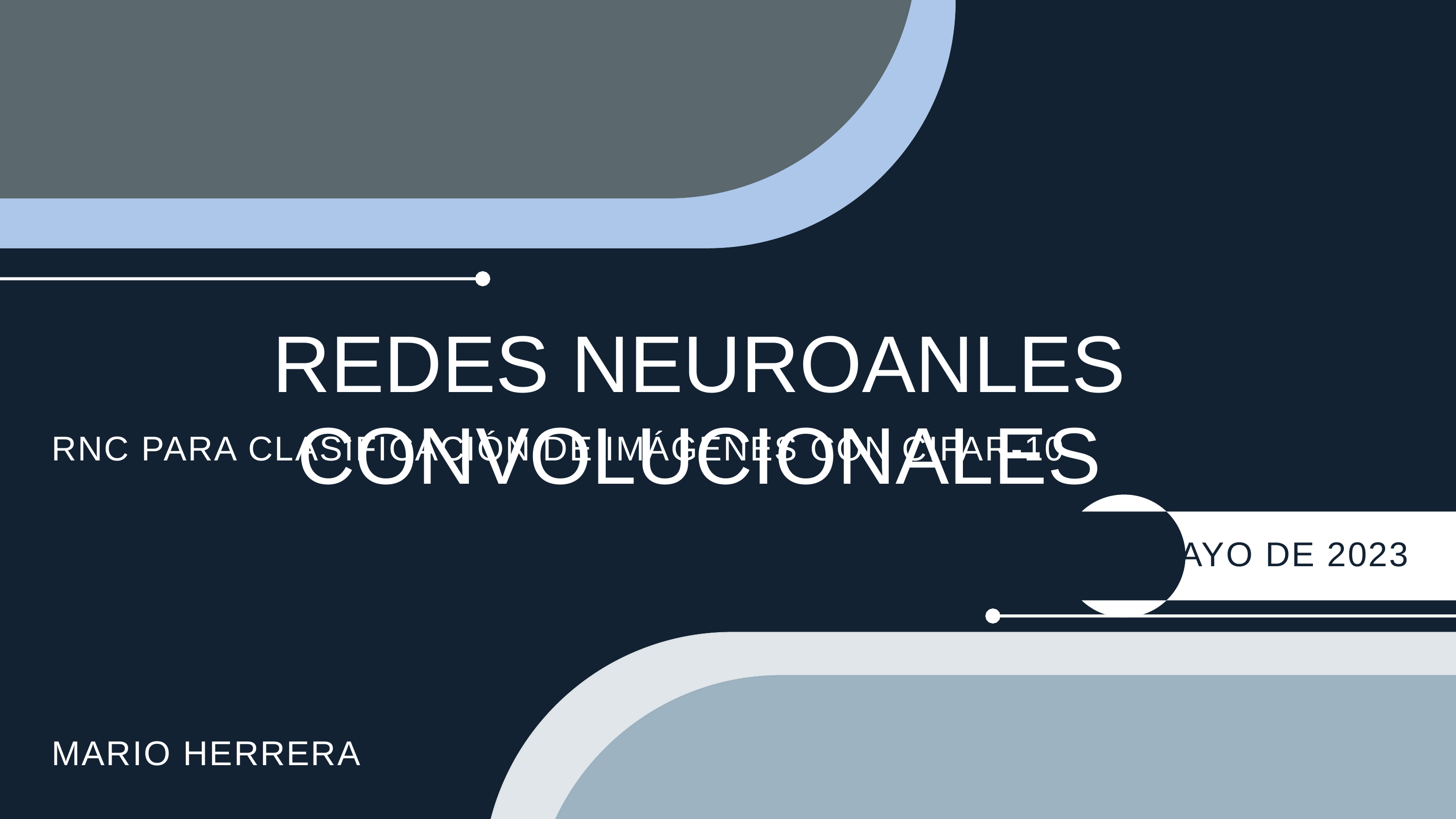

REDES NEUROANLES CONVOLUCIONALES

RNC PARA CLASIFICACIÓN DE IMÁGENES CON CIFAR-10

MAYO DE 2023

MARIO HERRERA